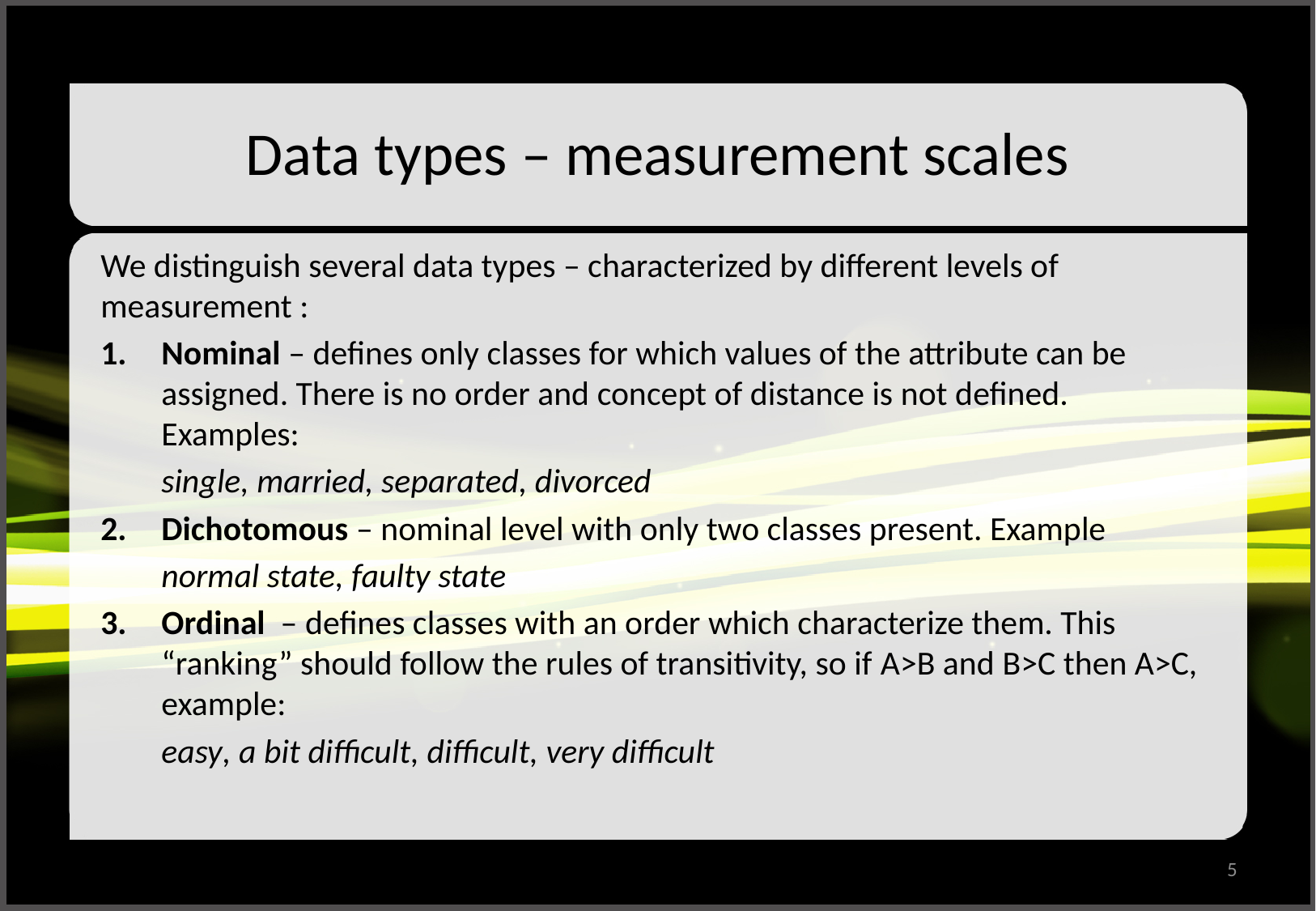

# Data types – measurement scales
We distinguish several data types – characterized by different levels of measurement :
Nominal – defines only classes for which values of the attribute can be assigned. There is no order and concept of distance is not defined. Examples:
	single, married, separated, divorced
Dichotomous – nominal level with only two classes present. Example
	normal state, faulty state
Ordinal  – defines classes with an order which characterize them. This “ranking” should follow the rules of transitivity, so if A>B and B>C then A>C, example:
	easy, a bit difficult, difficult, very difficult
5